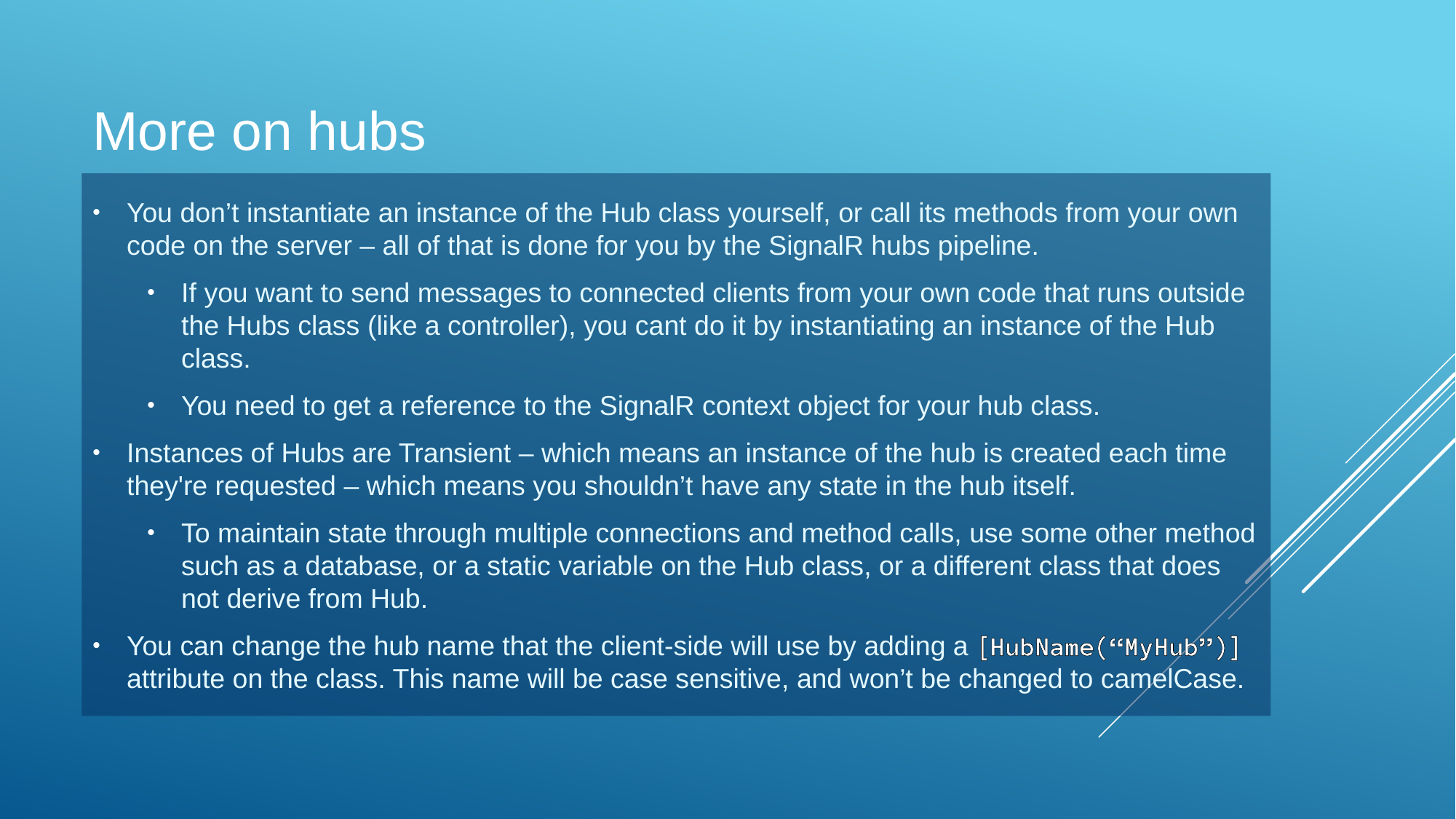

# More on hubs
You don’t instantiate an instance of the Hub class yourself, or call its methods from your own code on the server – all of that is done for you by the SignalR hubs pipeline.
If you want to send messages to connected clients from your own code that runs outside the Hubs class (like a controller), you cant do it by instantiating an instance of the Hub class.
You need to get a reference to the SignalR context object for your hub class.
Instances of Hubs are Transient – which means an instance of the hub is created each time they're requested – which means you shouldn’t have any state in the hub itself.
To maintain state through multiple connections and method calls, use some other method such as a database, or a static variable on the Hub class, or a different class that does not derive from Hub.
You can change the hub name that the client-side will use by adding a [HubName(“MyHub”)] attribute on the class. This name will be case sensitive, and won’t be changed to camelCase.